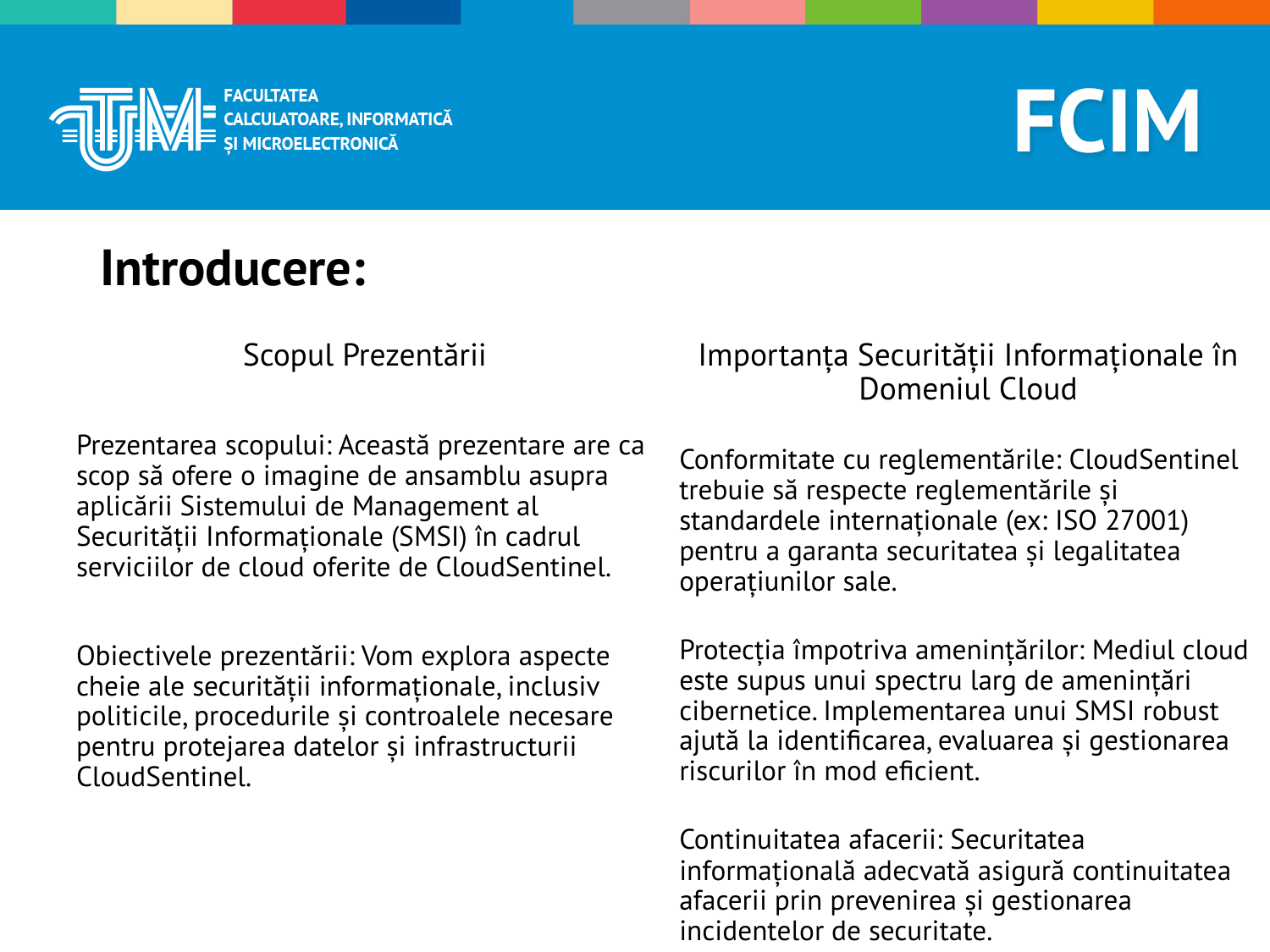

# Introducere:
Scopul Prezentării
Prezentarea scopului: Această prezentare are ca scop să ofere o imagine de ansamblu asupra aplicării Sistemului de Management al Securității Informaționale (SMSI) în cadrul serviciilor de cloud oferite de CloudSentinel.
Obiectivele prezentării: Vom explora aspecte cheie ale securității informaționale, inclusiv politicile, procedurile și controalele necesare pentru protejarea datelor și infrastructurii CloudSentinel.

Importanța Securității Informaționale în Domeniul Cloud
Conformitate cu reglementările: CloudSentinel trebuie să respecte reglementările și standardele internaționale (ex: ISO 27001) pentru a garanta securitatea și legalitatea operațiunilor sale.
Protecția împotriva amenințărilor: Mediul cloud este supus unui spectru larg de amenințări cibernetice. Implementarea unui SMSI robust ajută la identificarea, evaluarea și gestionarea riscurilor în mod eficient.
Continuitatea afacerii: Securitatea informațională adecvată asigură continuitatea afacerii prin prevenirea și gestionarea incidentelor de securitate.